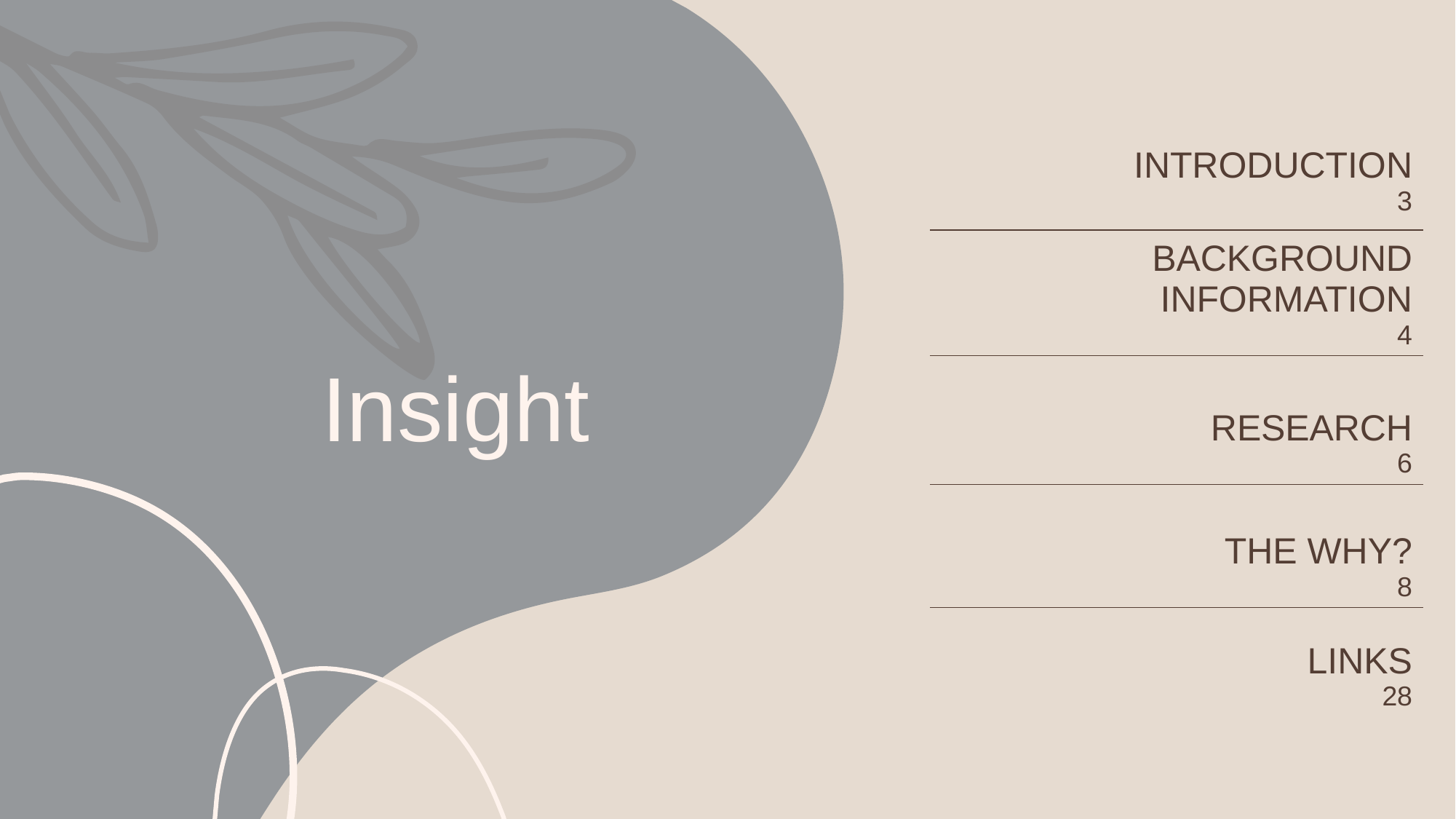

| INTRODUCTION 3 |
| --- |
| BACKGROUND INFORMATION 4 |
| RESEARCH 6 |
| THE WHY? 8 |
| LINKS 28 |
# Insight